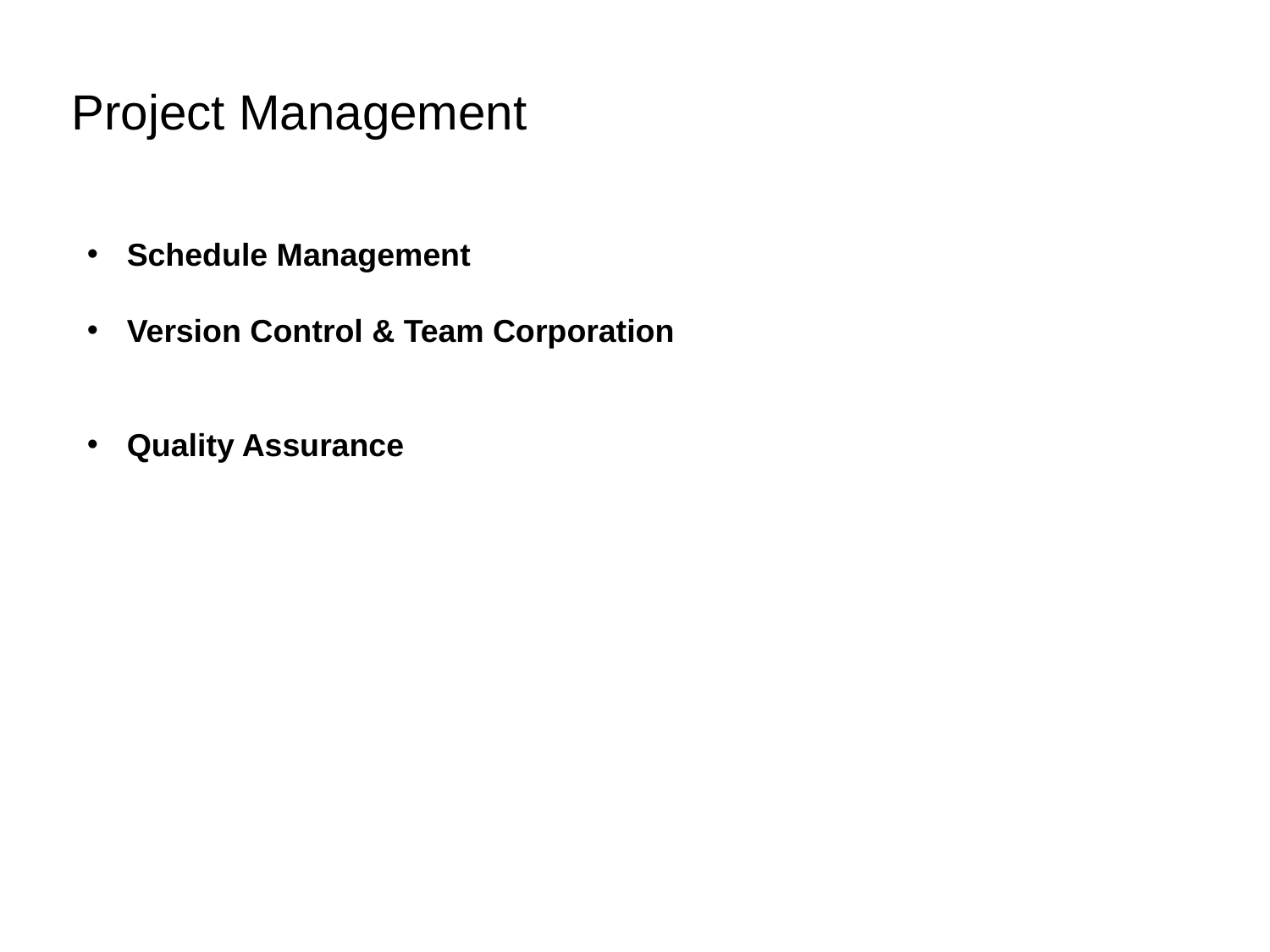

Project Management
Schedule Management

Version Control & Team Corporation

Quality Assurance